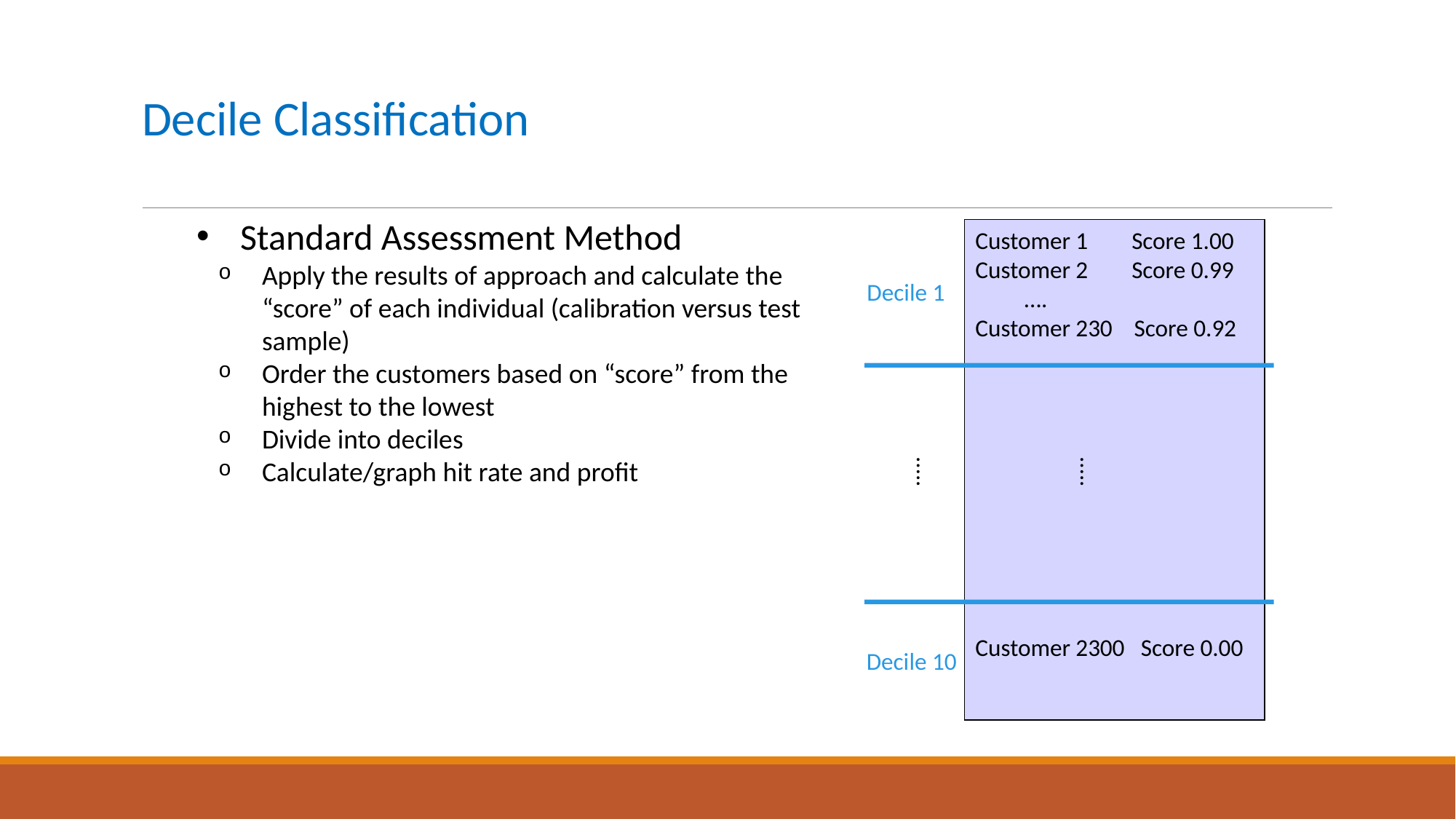

# Decile Classification
Standard Assessment Method
Apply the results of approach and calculate the “score” of each individual (calibration versus test sample)
Order the customers based on “score” from the highest to the lowest
Divide into deciles
Calculate/graph hit rate and profit

Customer 1        Score 1.00
Customer 2        Score 0.99
         ….
Customer 230    Score 0.92

Customer 2300   Score 0.00
Decile 1

…..
…..

Decile 10